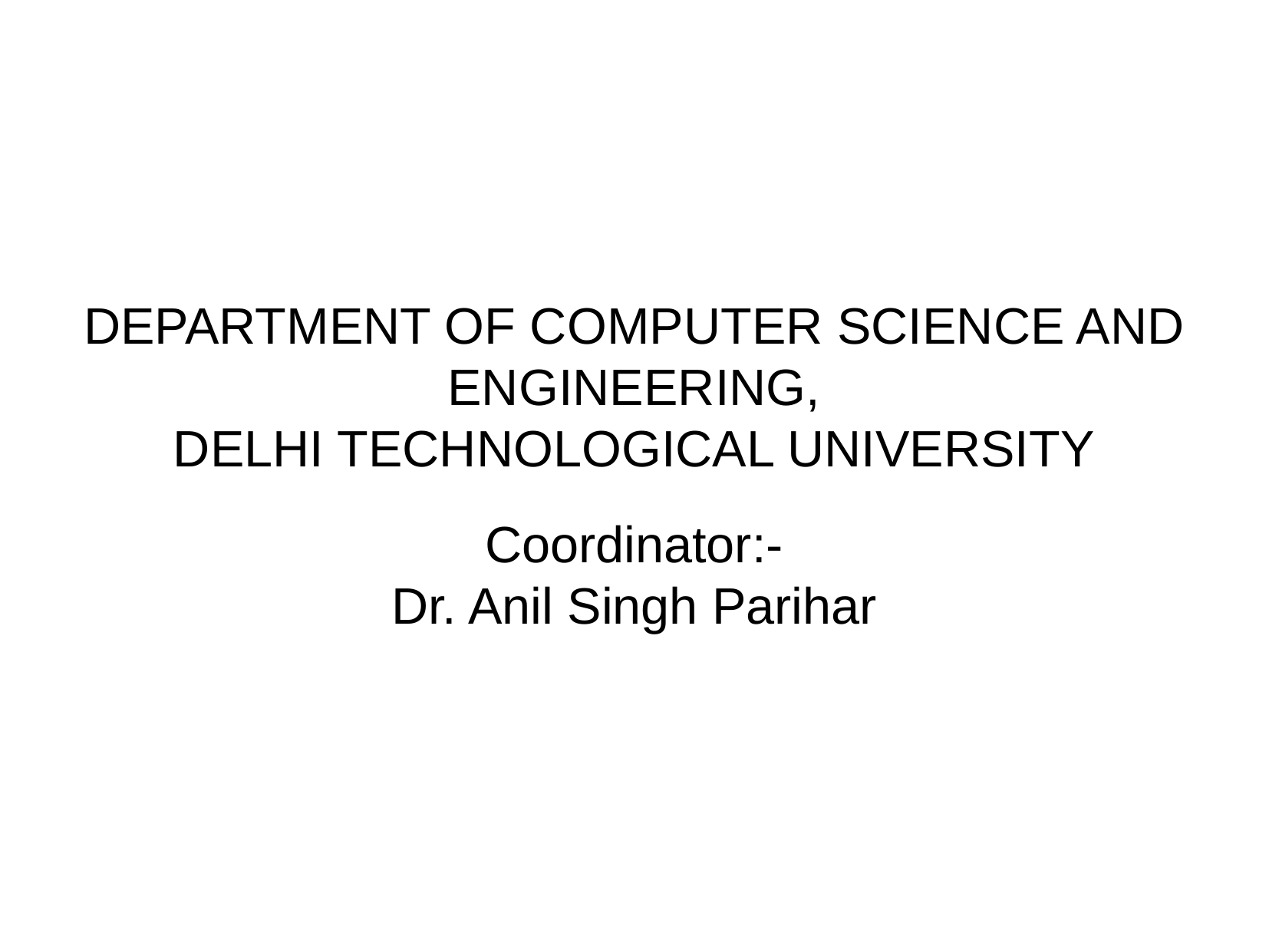

DEPARTMENT OF COMPUTER SCIENCE AND ENGINEERING,
DELHI TECHNOLOGICAL UNIVERSITY

Coordinator:-
Dr. Anil Singh Parihar